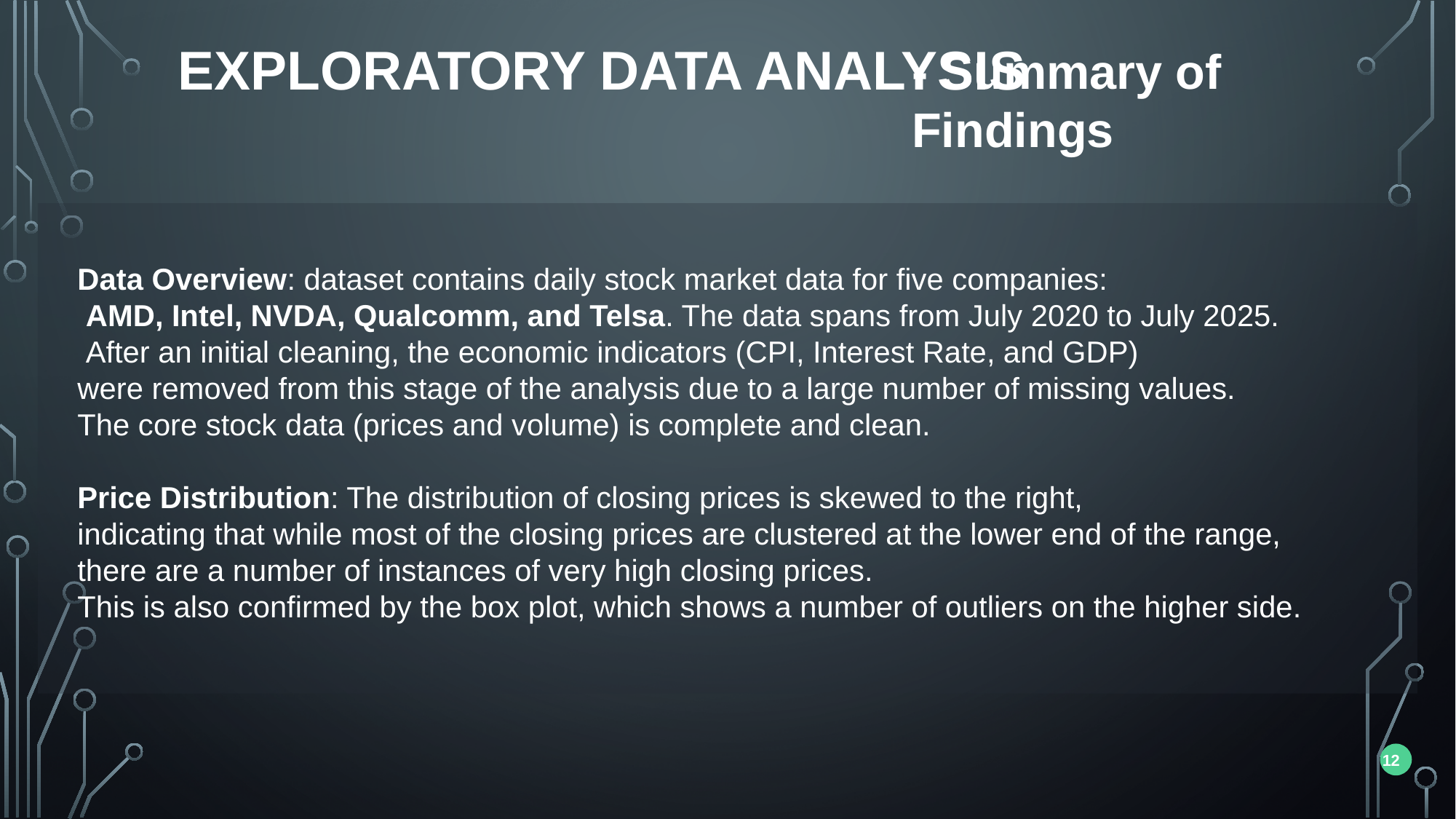

Exploratory Data Analysis
- Summary of Findings

Data Overview: dataset contains daily stock market data for five companies:
 AMD, Intel, NVDA, Qualcomm, and Telsa. The data spans from July 2020 to July 2025.
 After an initial cleaning, the economic indicators (CPI, Interest Rate, and GDP)
were removed from this stage of the analysis due to a large number of missing values.
The core stock data (prices and volume) is complete and clean.

Price Distribution: The distribution of closing prices is skewed to the right,
indicating that while most of the closing prices are clustered at the lower end of the range,
there are a number of instances of very high closing prices.
This is also confirmed by the box plot, which shows a number of outliers on the higher side.

12